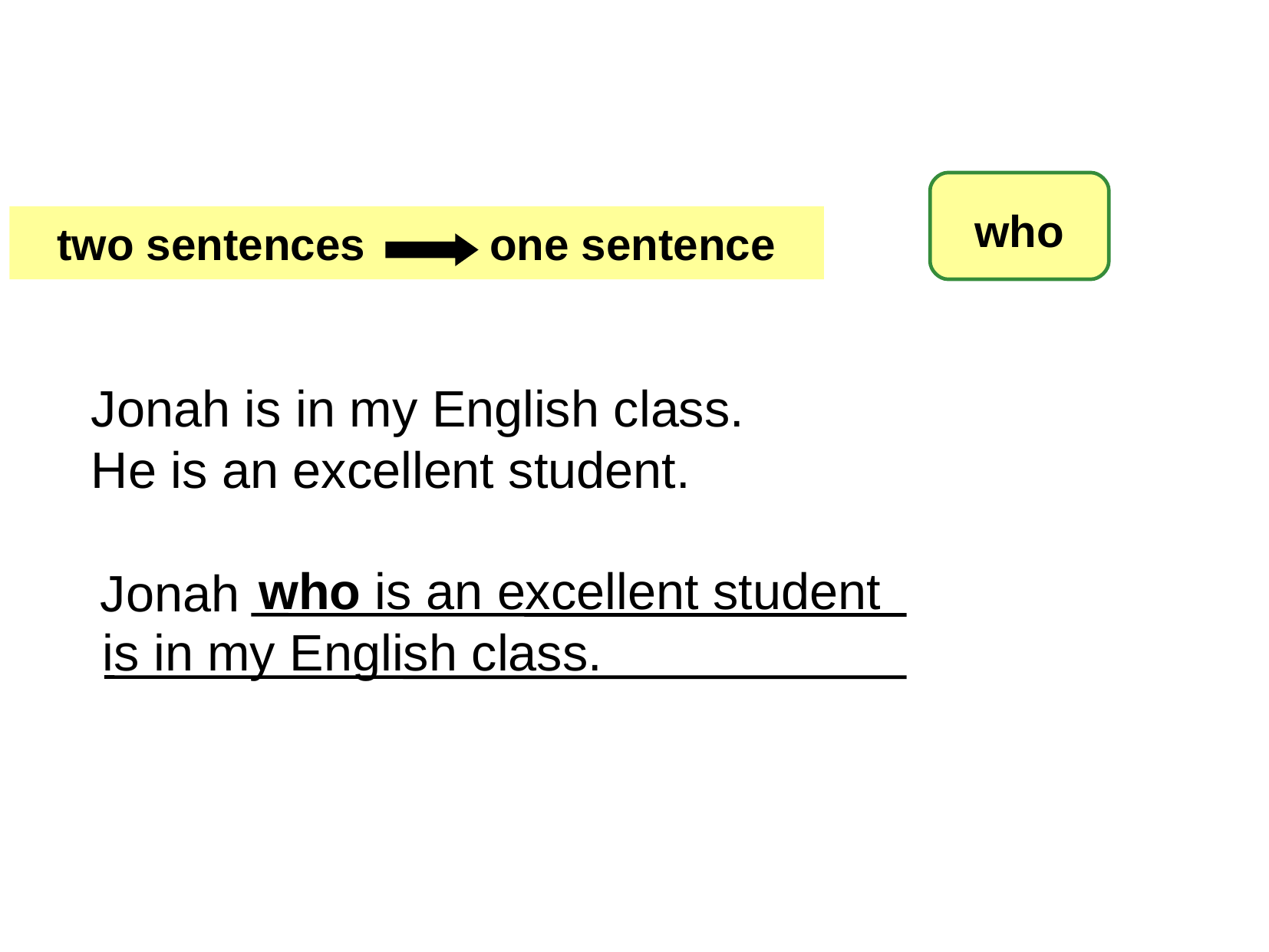

12-1,12-2 LET’S PRACTICE

who

two sentences          one sentence

Jonah is in my English class.
He is an excellent student.
           who is an excellent student
is in my English class.
Jonah